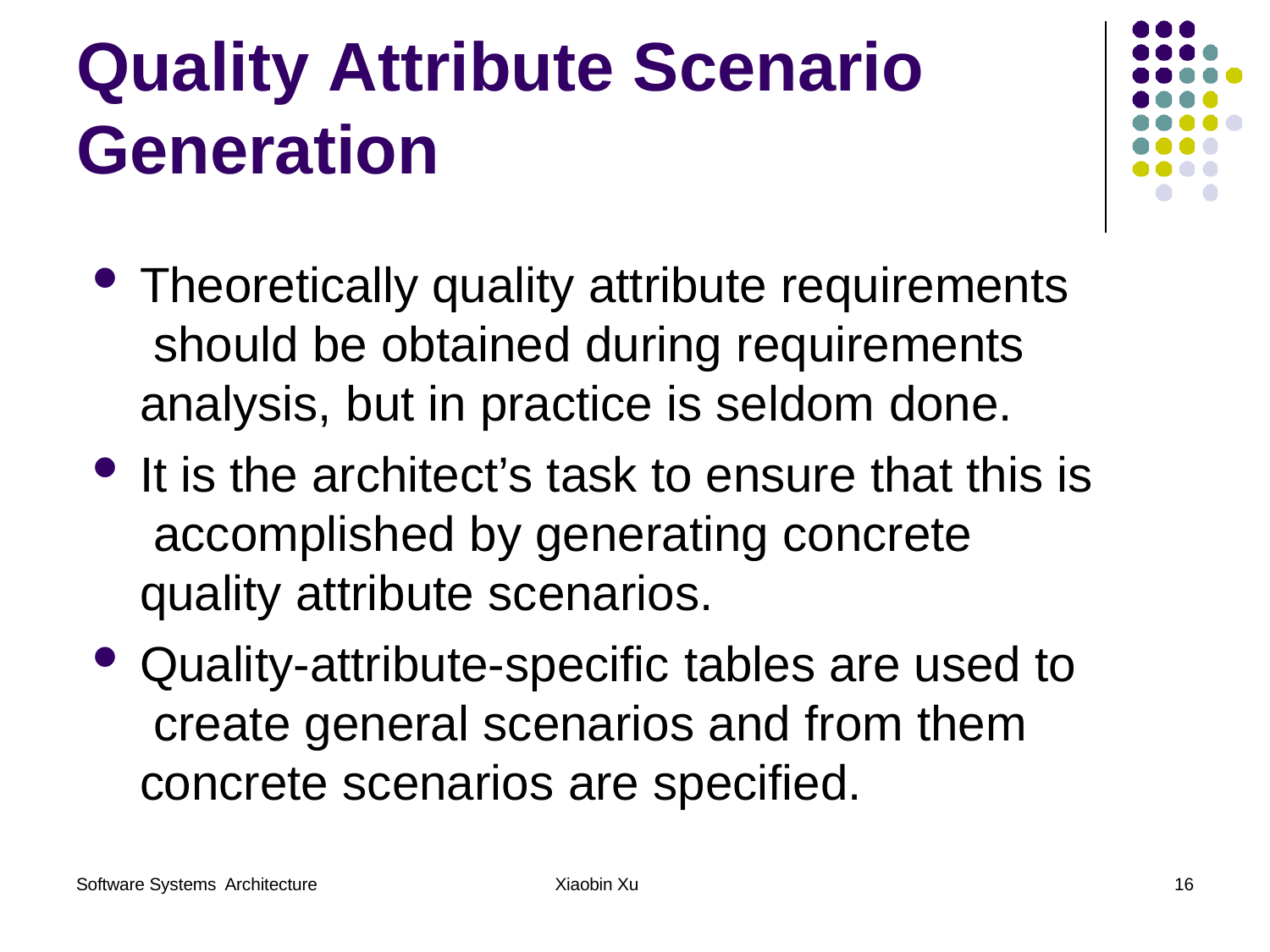

# Quality Attribute Scenario  Generation
Theoretically quality attribute requirements  should be obtained during requirements  analysis, but in practice is seldom done.
It is the architect’s task to ensure that this is  accomplished by generating concrete  quality attribute scenarios.
Quality-attribute-specific tables are used to  create general scenarios and from them  concrete scenarios are specified.
Software Systems  Architecture
Xiaobin Xu
16